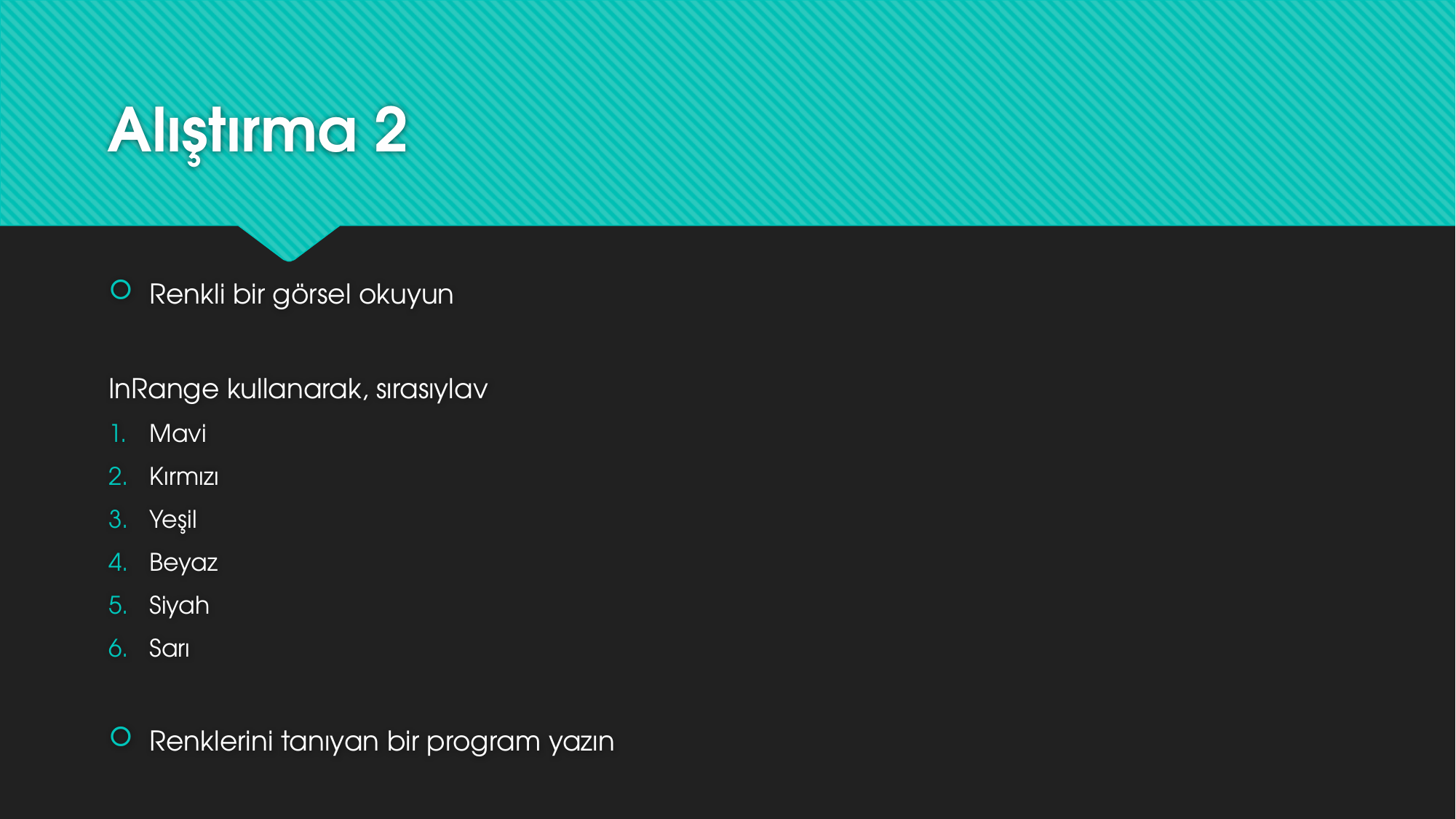

# Alıştırma 2
Renkli bir görsel okuyun

InRange kullanarak, sırasıylav
Mavi
Kırmızı
Yeşil
Beyaz
Siyah
Sarı

Renklerini tanıyan bir program yazın